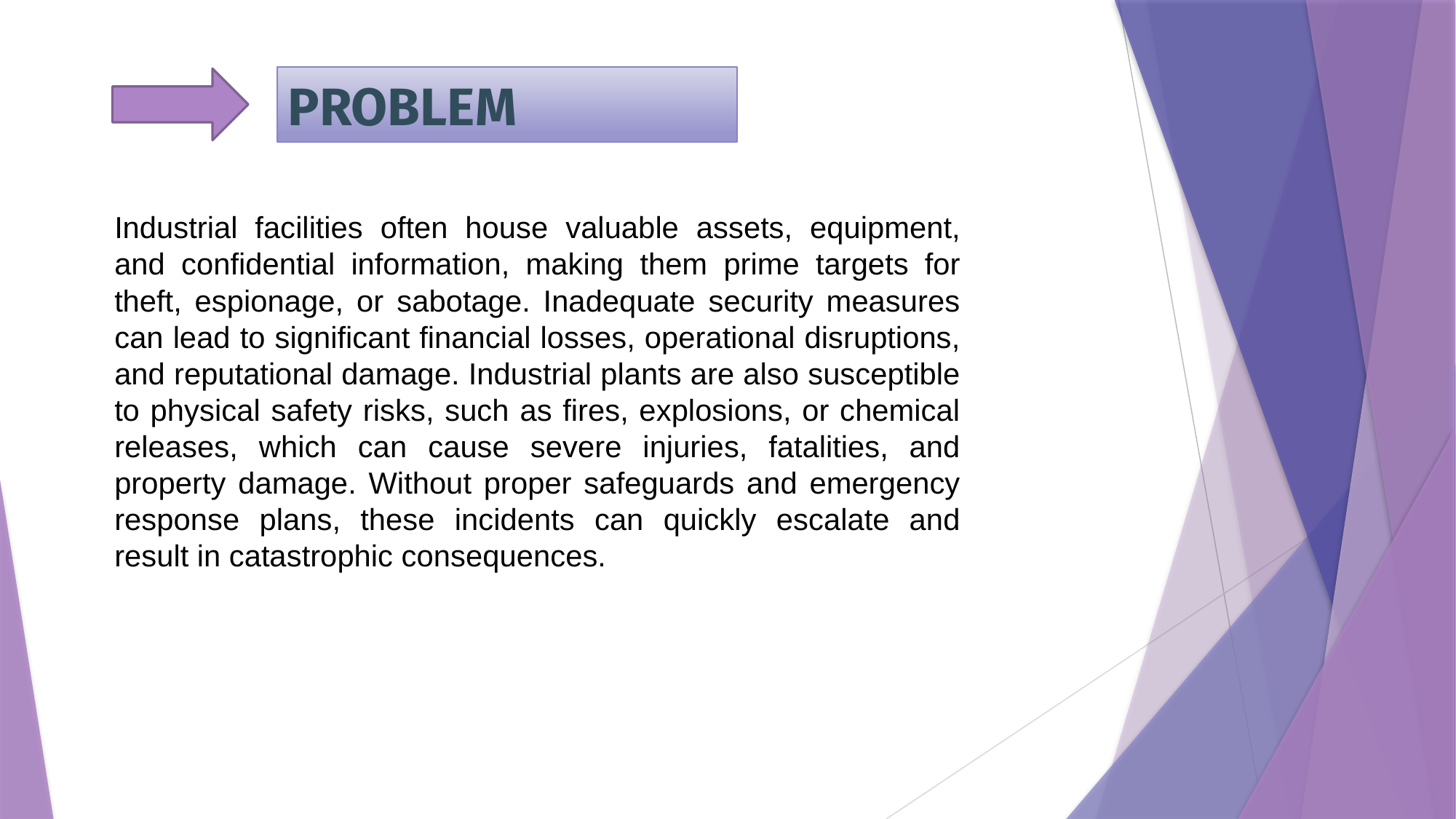

# PROBLEM

Industrial facilities often house valuable assets, equipment, and confidential information, making them prime targets for theft, espionage, or sabotage. Inadequate security measures can lead to significant financial losses, operational disruptions, and reputational damage. Industrial plants are also susceptible to physical safety risks, such as fires, explosions, or chemical releases, which can cause severe injuries, fatalities, and property damage. Without proper safeguards and emergency response plans, these incidents can quickly escalate and result in catastrophic consequences.